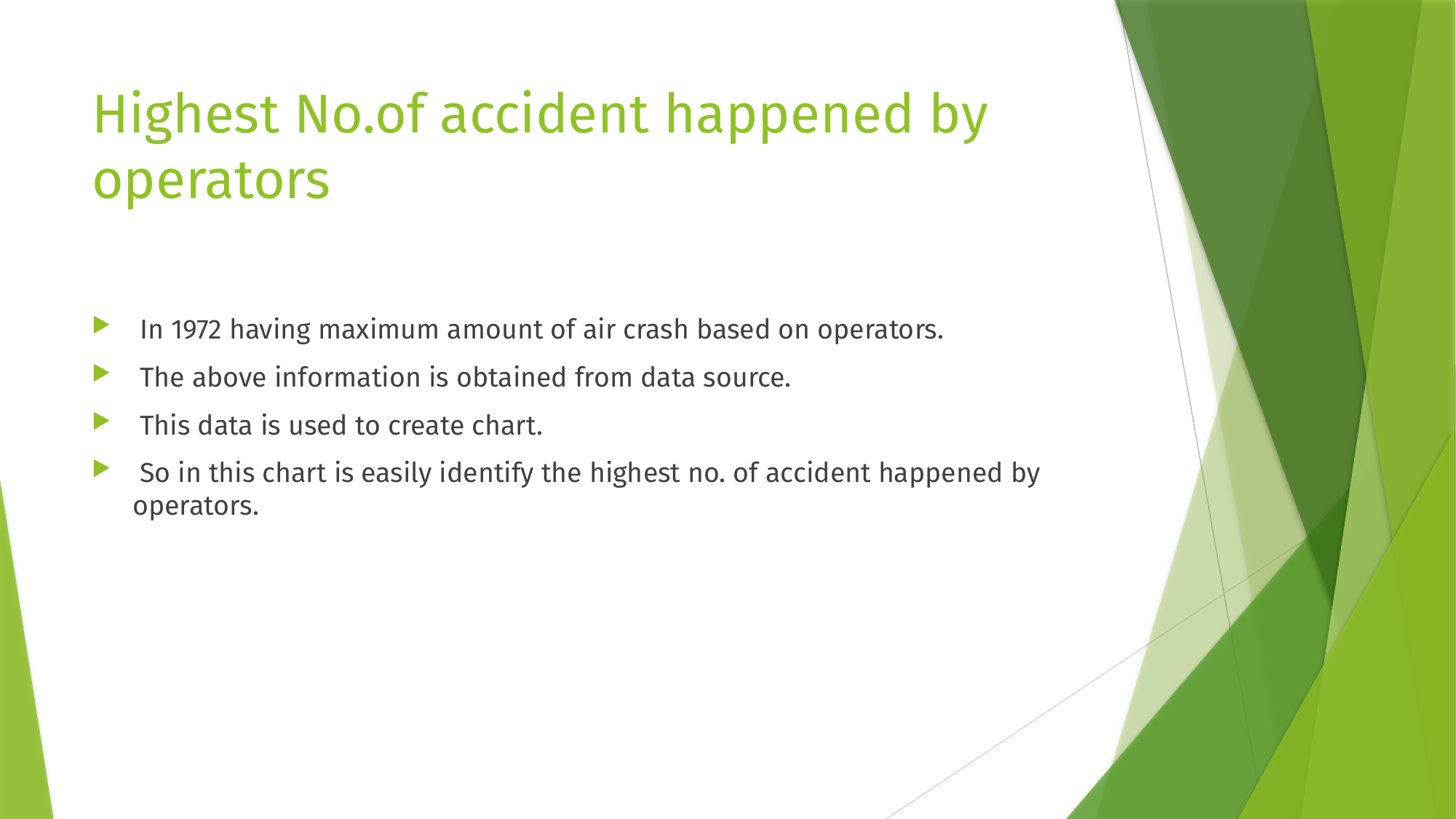

# Highest No.of accident happened by operators

 In 1972 having maximum amount of air crash based on operators.
 The above information is obtained from data source.
 This data is used to create chart.
 So in this chart is easily identify the highest no. of accident happened by operators.